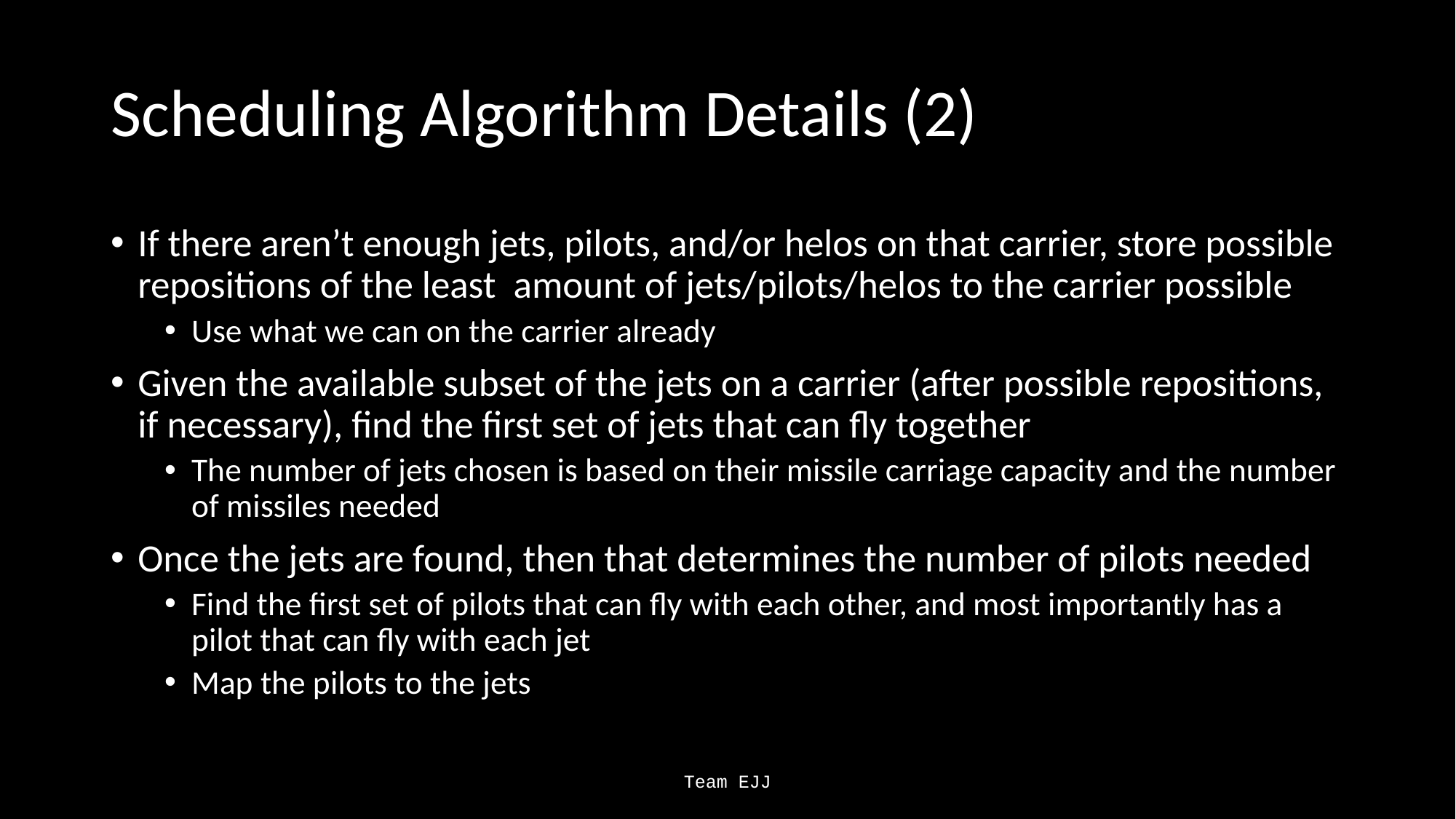

# Scheduling Algorithm Details (2)
If there aren’t enough jets, pilots, and/or helos on that carrier, store possible repositions of the least  amount of jets/pilots/helos to the carrier possible
Use what we can on the carrier already
Given the available subset of the jets on a carrier (after possible repositions, if necessary), find the first set of jets that can fly together
The number of jets chosen is based on their missile carriage capacity and the number of missiles needed
Once the jets are found, then that determines the number of pilots needed
Find the first set of pilots that can fly with each other, and most importantly has a pilot that can fly with each jet
Map the pilots to the jets
Team EJJ